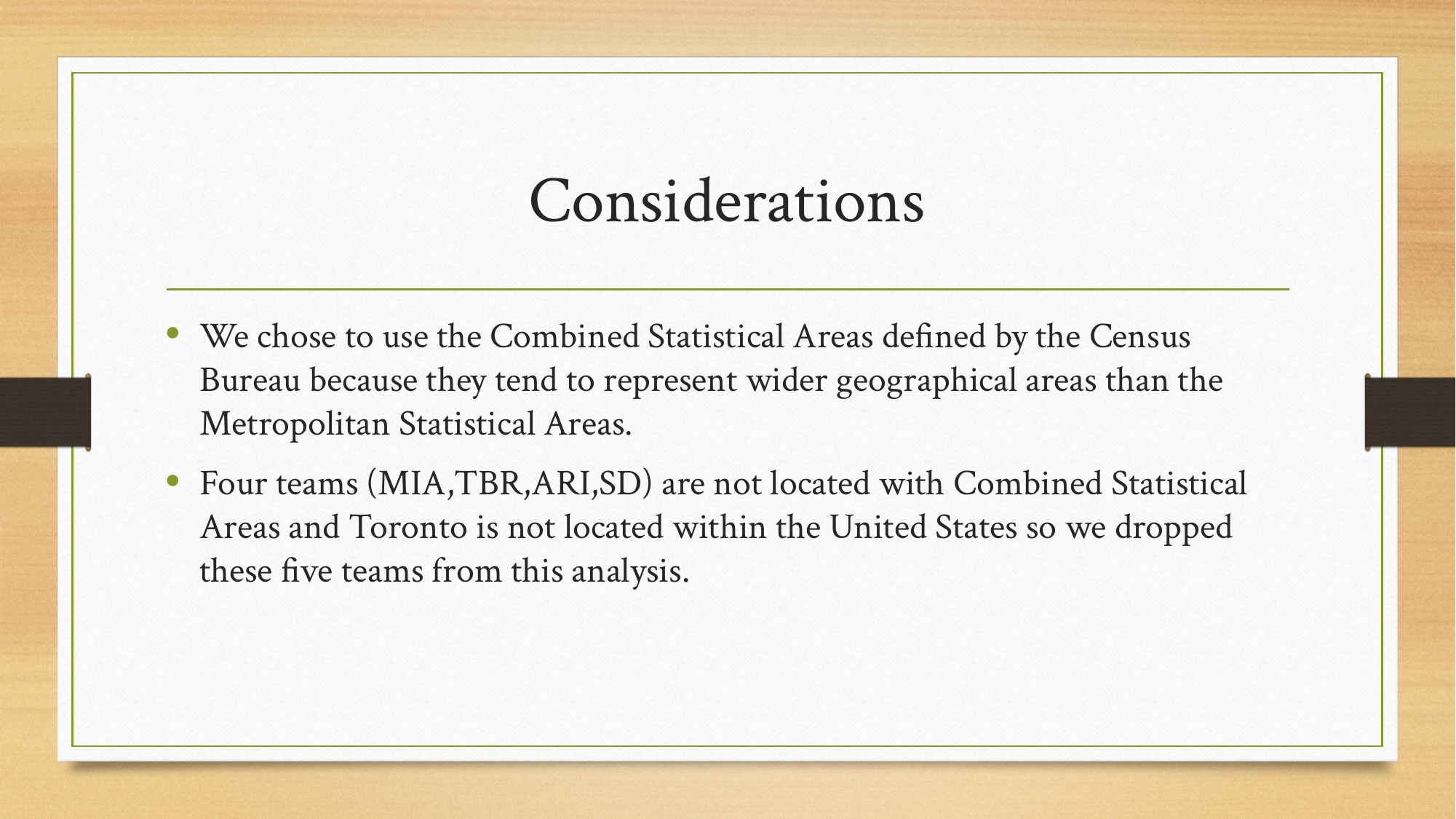

# Considerations
We chose to use the Combined Statistical Areas defined by the Census Bureau because they tend to represent wider geographical areas than the Metropolitan Statistical Areas.
Four teams (MIA,TBR,ARI,SD) are not located with Combined Statistical Areas and Toronto is not located within the United States so we dropped these five teams from this analysis.